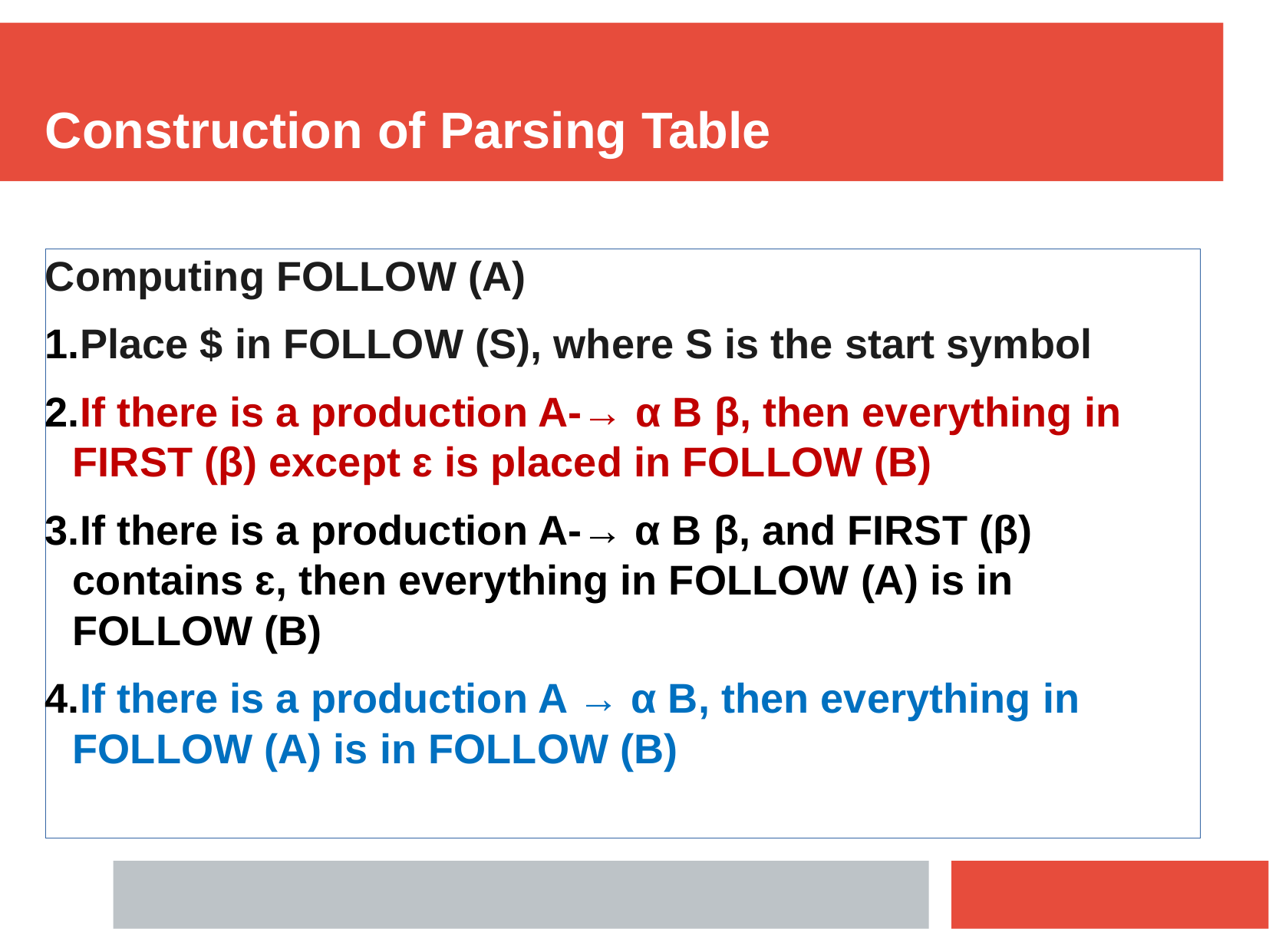

Construction of Parsing Table
Computing FOLLOW (A)
Place $ in FOLLOW (S), where S is the start symbol
If there is a production A-→ α B β, then everything in FIRST (β) except ɛ is placed in FOLLOW (B)
If there is a production A-→ α B β, and FIRST (β) contains ɛ, then everything in FOLLOW (A) is in FOLLOW (B)
If there is a production A → α B, then everything in FOLLOW (A) is in FOLLOW (B)